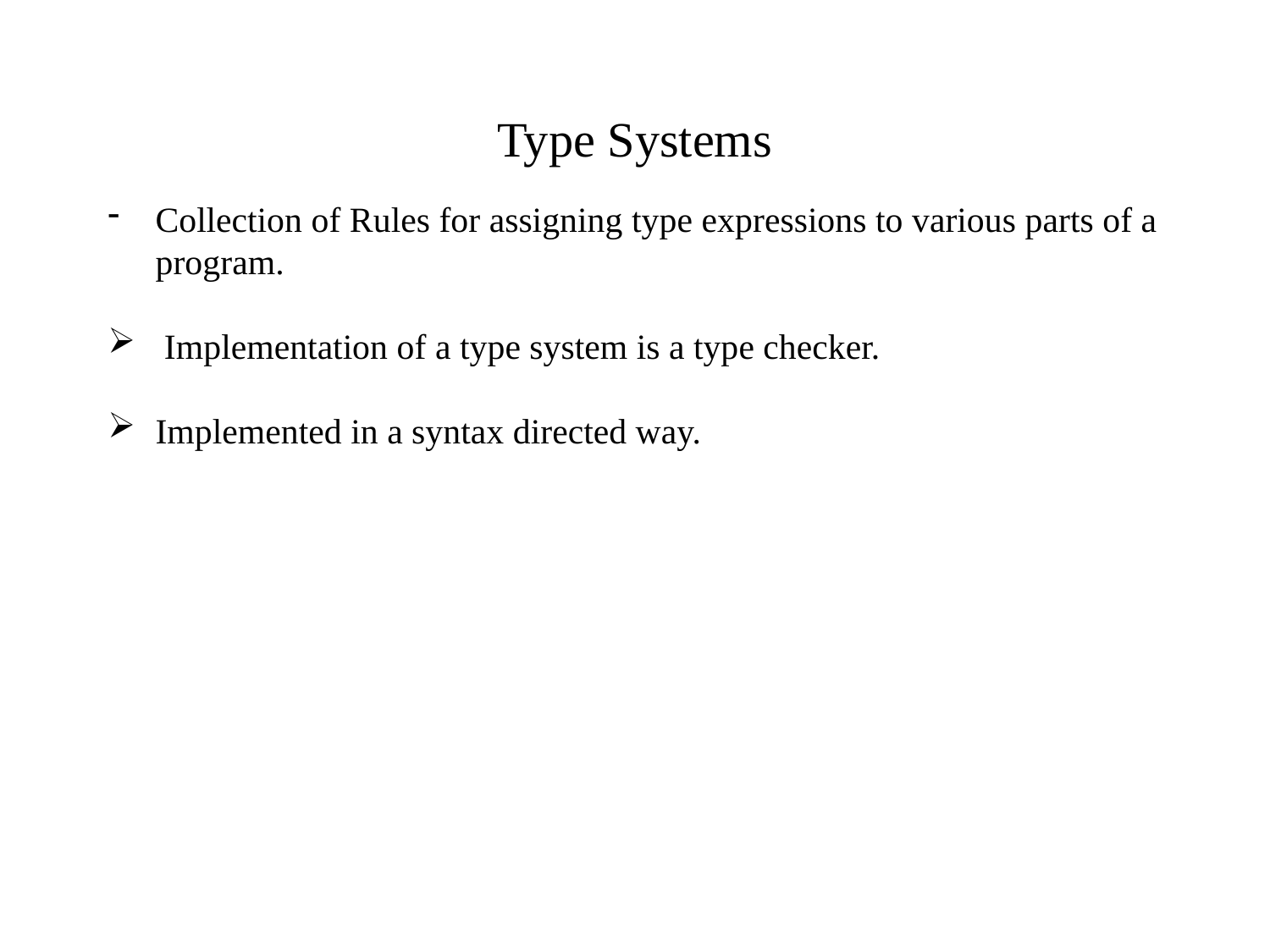

# Type Systems
Collection of Rules for assigning type expressions to various parts of a program.

 Implementation of a type system is a type checker.

Implemented in a syntax directed way.